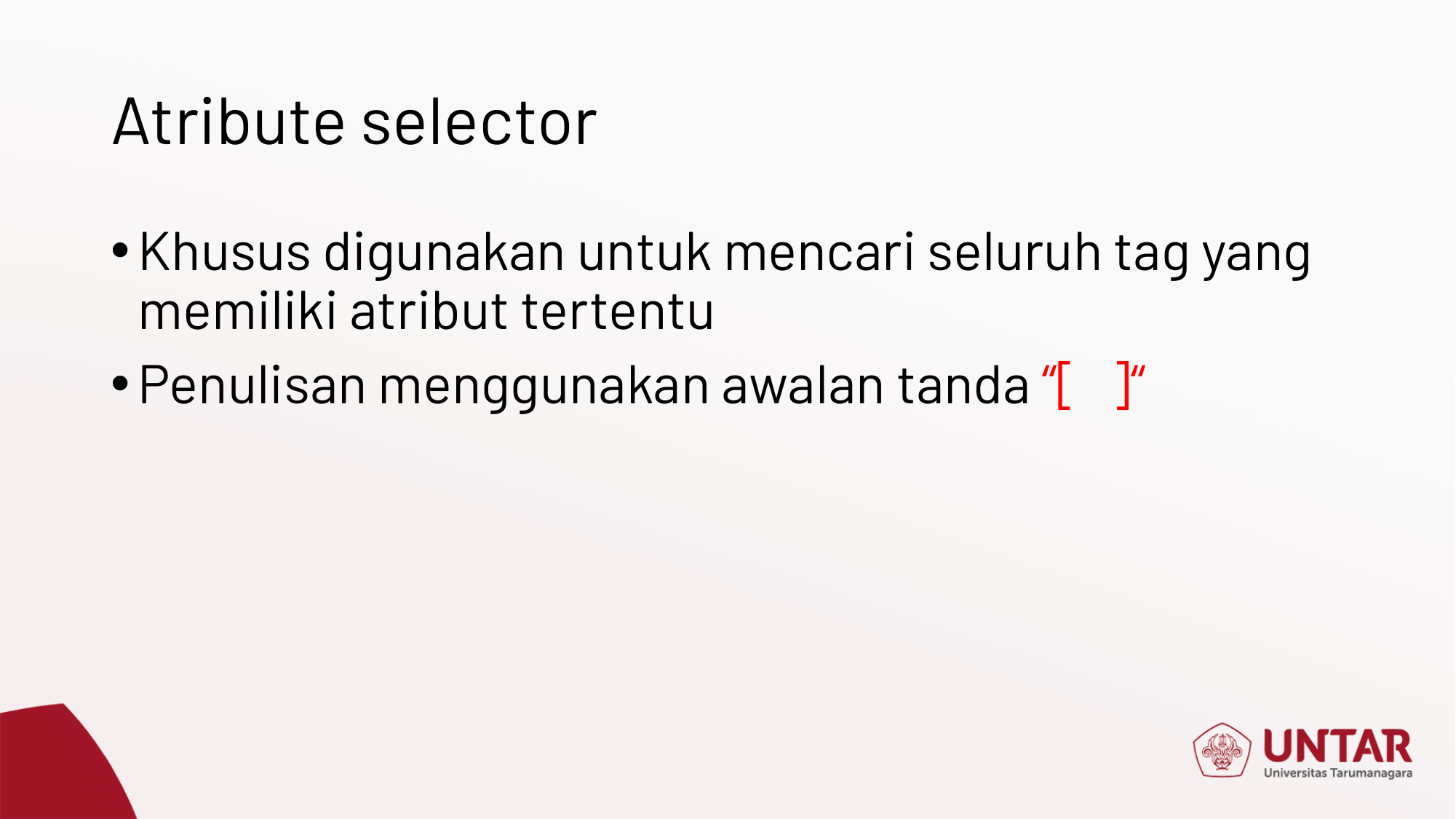

# Atribute selector
Khusus digunakan untuk mencari seluruh tag yang memiliki atribut tertentu
Penulisan menggunakan awalan tanda “[   ]“